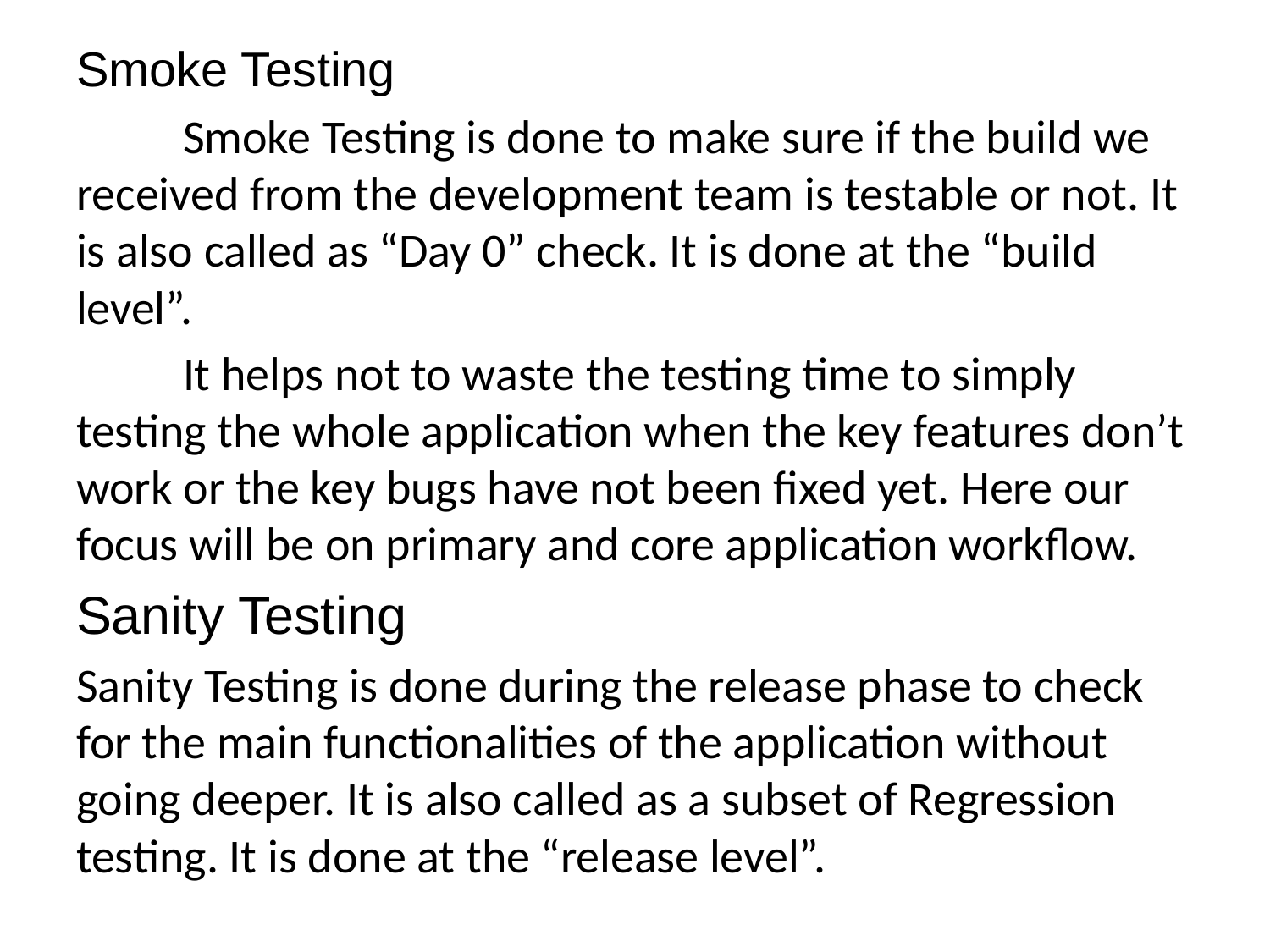

Smoke Testing
	Smoke Testing is done to make sure if the build we received from the development team is testable or not. It is also called as “Day 0” check. It is done at the “build level”.
	It helps not to waste the testing time to simply testing the whole application when the key features don’t work or the key bugs have not been fixed yet. Here our focus will be on primary and core application workflow.
Sanity Testing
Sanity Testing is done during the release phase to check for the main functionalities of the application without going deeper. It is also called as a subset of Regression testing. It is done at the “release level”.